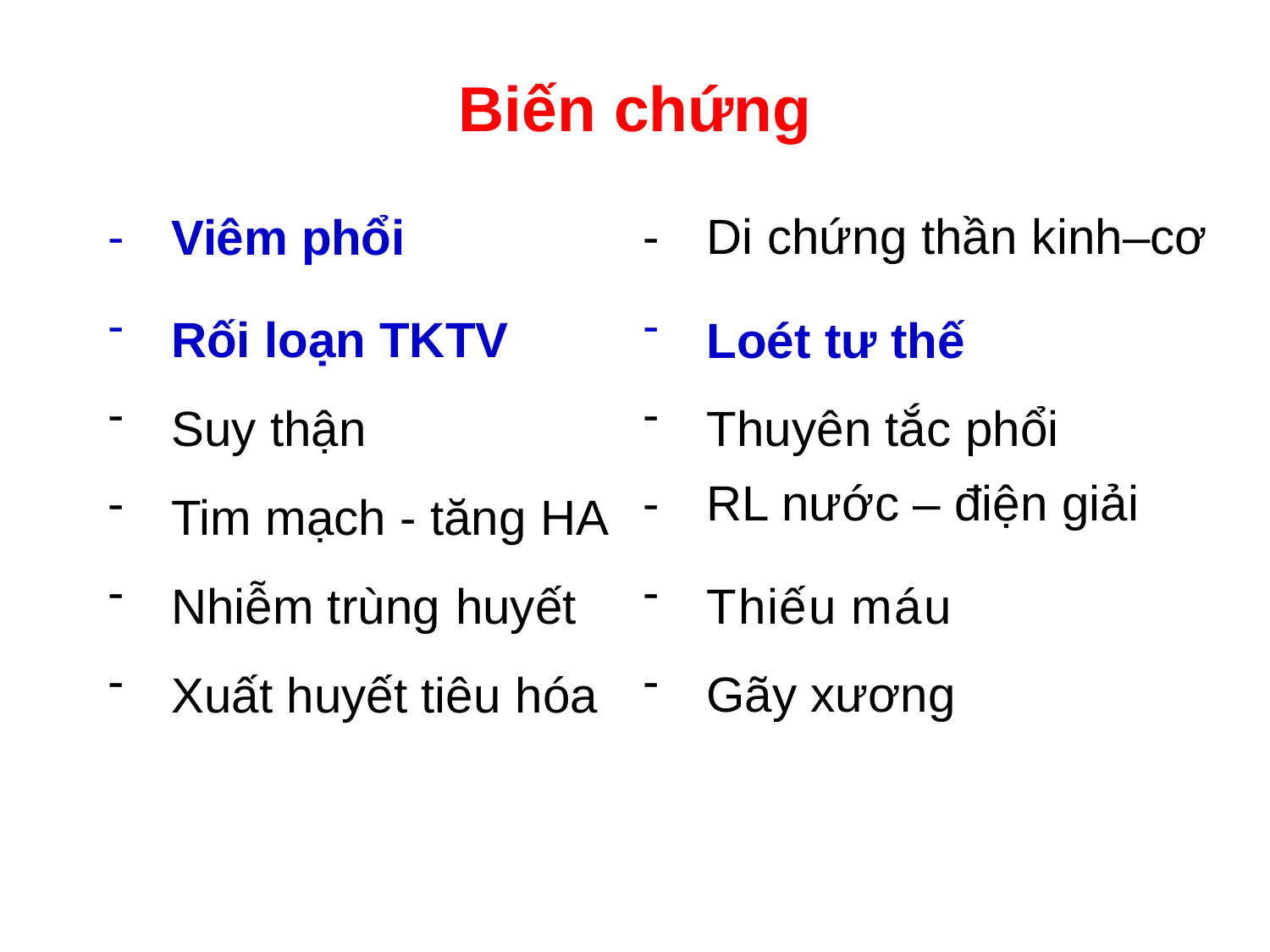

Biến chứng
-

-

-

-

-

-
-

-

-

-

-

-
Di chứng thần kinh–cơ

Loét tư thế
Thuyên tắc phổi

RL nước – điện giải

Thiếu máu
Gãy xương
Viêm phổi

Rối loạn TKTV
Suy thận
Tim mạch - tăng HA Nhiễm trùng huyết Xuất huyết tiêu hóa